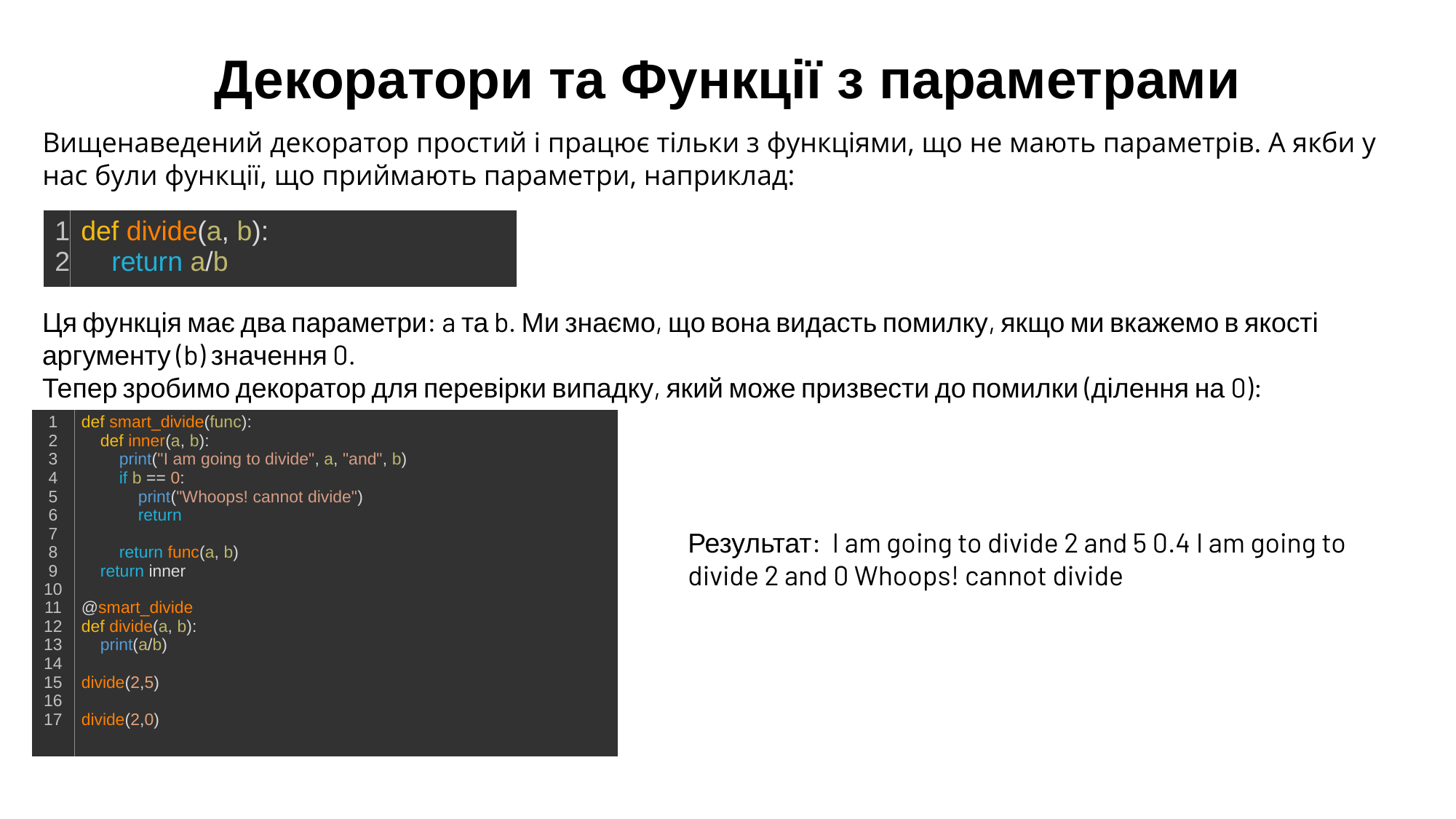

Декоратори та Функції з параметрами

Вищенаведений декоратор простий і працює тільки з функціями, що не мають параметрів. А якби у нас були функції, що приймають параметри, наприклад:
| 1 2 | def divide(a, b):     return a/b |
| --- | --- |
Ця функція має два параметри: a та b. Ми знаємо, що вона видасть помилку, якщо ми вкажемо в якості аргументу (b) значення 0.
Тепер зробимо декоратор для перевірки випадку, який може призвести до помилки (ділення на 0):
| 1 2 3 4 5 6 7 8 9 10 11 12 13 14 15 16 17 | def smart\_divide(func):     def inner(a, b):         print("I am going to divide", a, "and", b)         if b == 0:             print("Whoops! cannot divide")             return           return func(a, b)     return inner   @smart\_divide def divide(a, b):     print(a/b)   divide(2,5)   divide(2,0) |
| --- | --- |
Результат:  I am going to divide 2 and 5 0.4 I am going to divide 2 and 0 Whoops! cannot divide